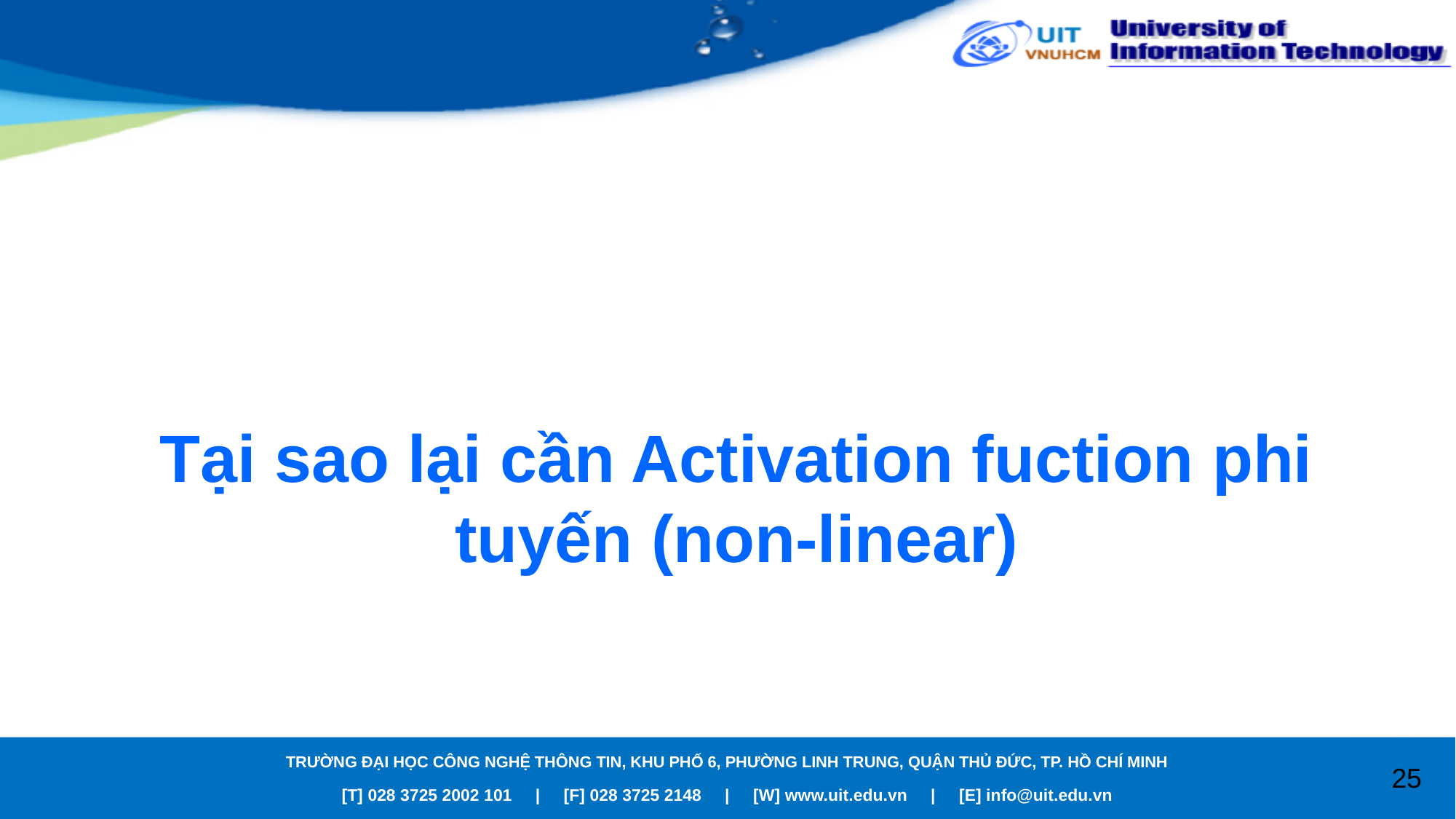

# Tại sao lại cần Activation fuction phi tuyến (non-linear)